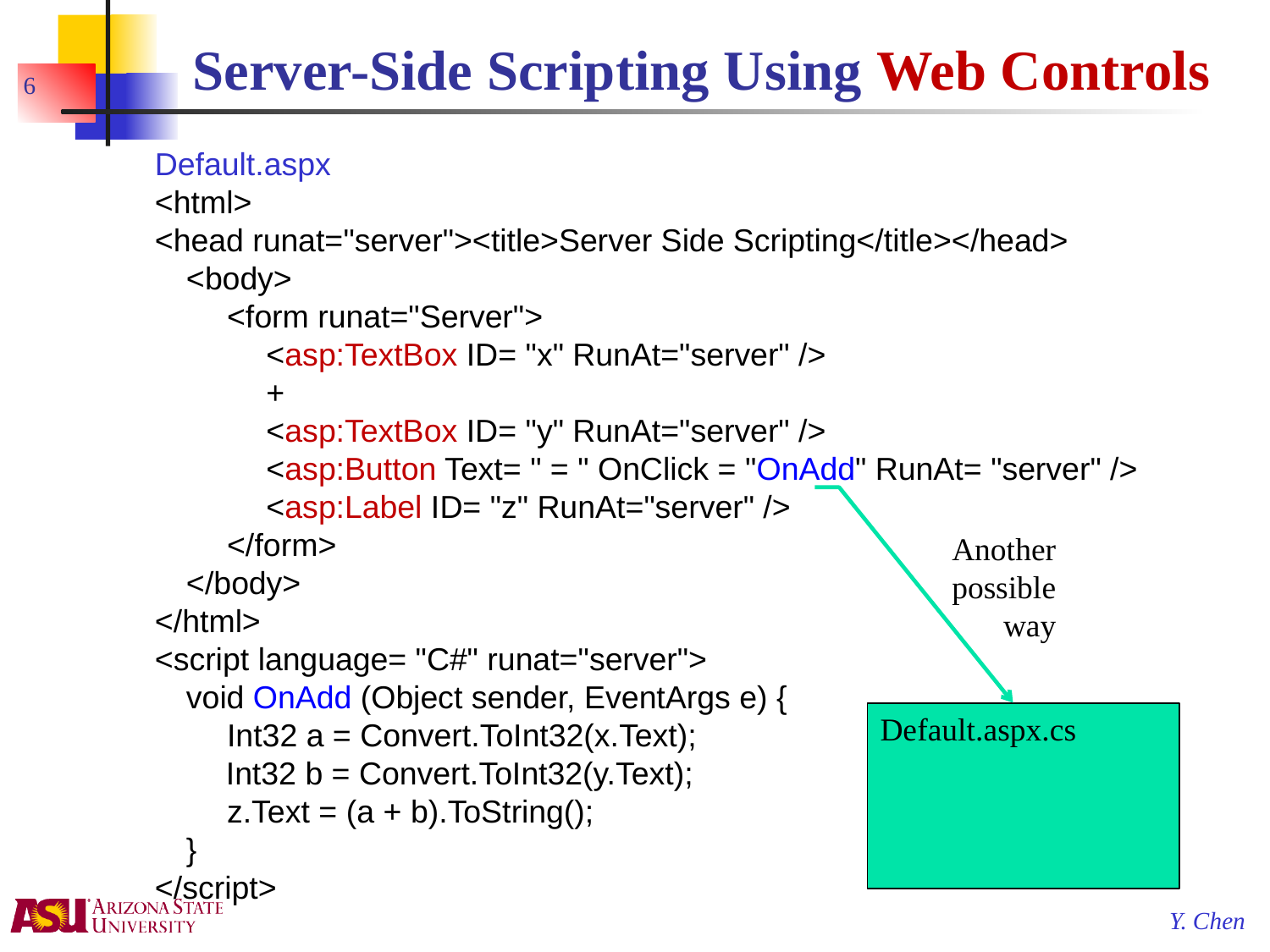

# Server-Side Scripting Using Web Controls
6
Default.aspx
<html>
<head runat="server"><title>Server Side Scripting</title></head>
	<body>
		<form runat="Server">
			<asp:TextBox ID= "x" RunAt="server" />
			+
			<asp:TextBox ID= "y" RunAt="server" />
			<asp:Button Text= " = " OnClick = "OnAdd" RunAt= "server" />
			<asp:Label ID= "z" RunAt="server" />
		</form>
	</body>
</html>
<script language= "C#" runat="server">
	void OnAdd (Object sender, EventArgs e) {
		Int32 a = Convert.ToInt32(x.Text);
        Int32 b = Convert.ToInt32(y.Text);
		z.Text = (a + b).ToString();
	}
</script>

Another possible way
Default.aspx.cs